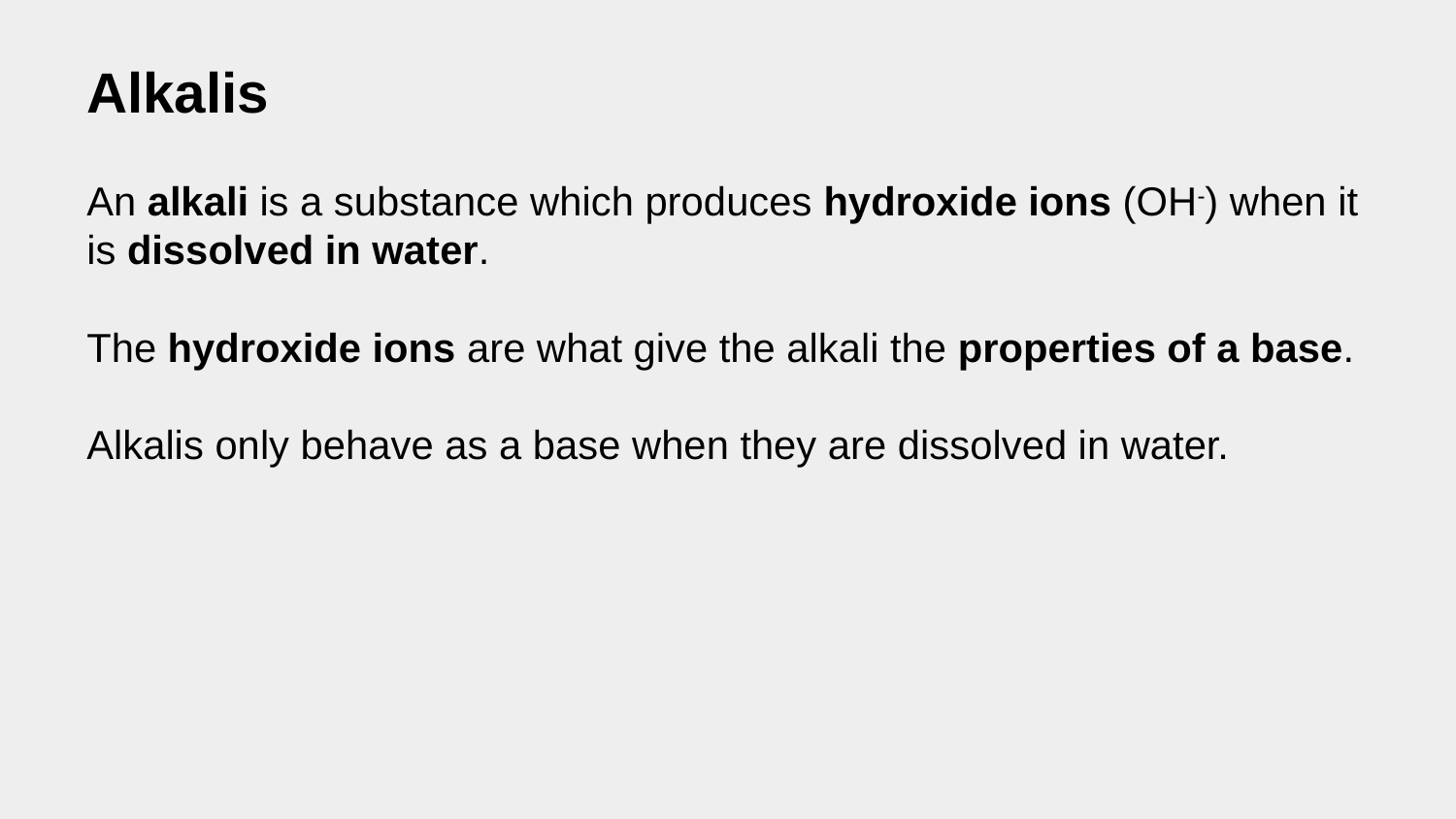

Alkalis
An alkali is a substance which produces hydroxide ions (OH-) when it is dissolved in water.

The hydroxide ions are what give the alkali the properties of a base.

Alkalis only behave as a base when they are dissolved in water.